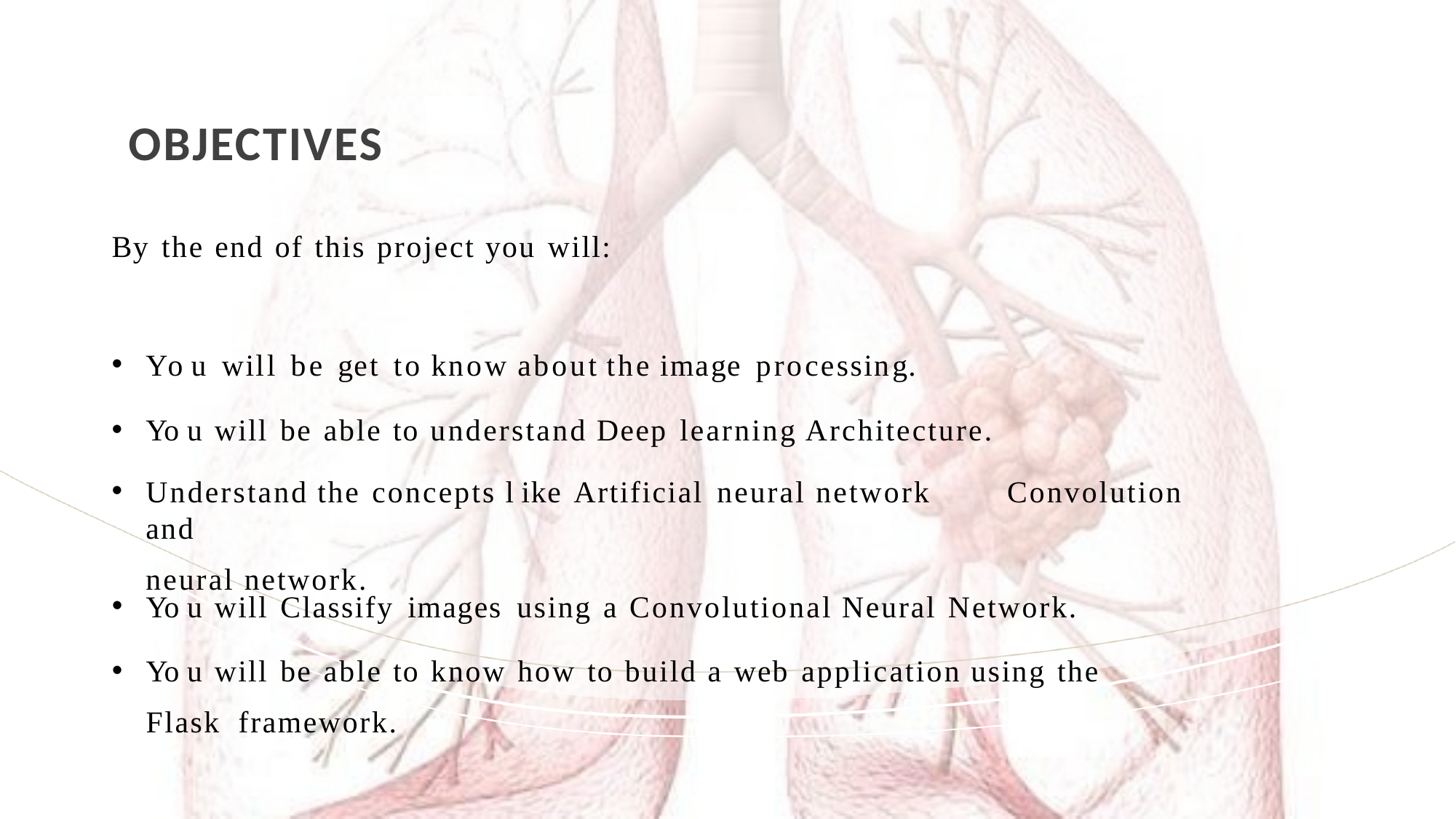

# OBJECTIVES
By the end of this project you will:

Yo u  will  be  get  to know about the image  processing.
Yo u will be able to understand Deep learning Architecture.
Understand the concepts l ike Artificial neural network and
neural network.
Convolution
Yo u will Classify images using a Convolutional Neural Network.
Yo u will be able to know how to build a web application using the Flask  framework.